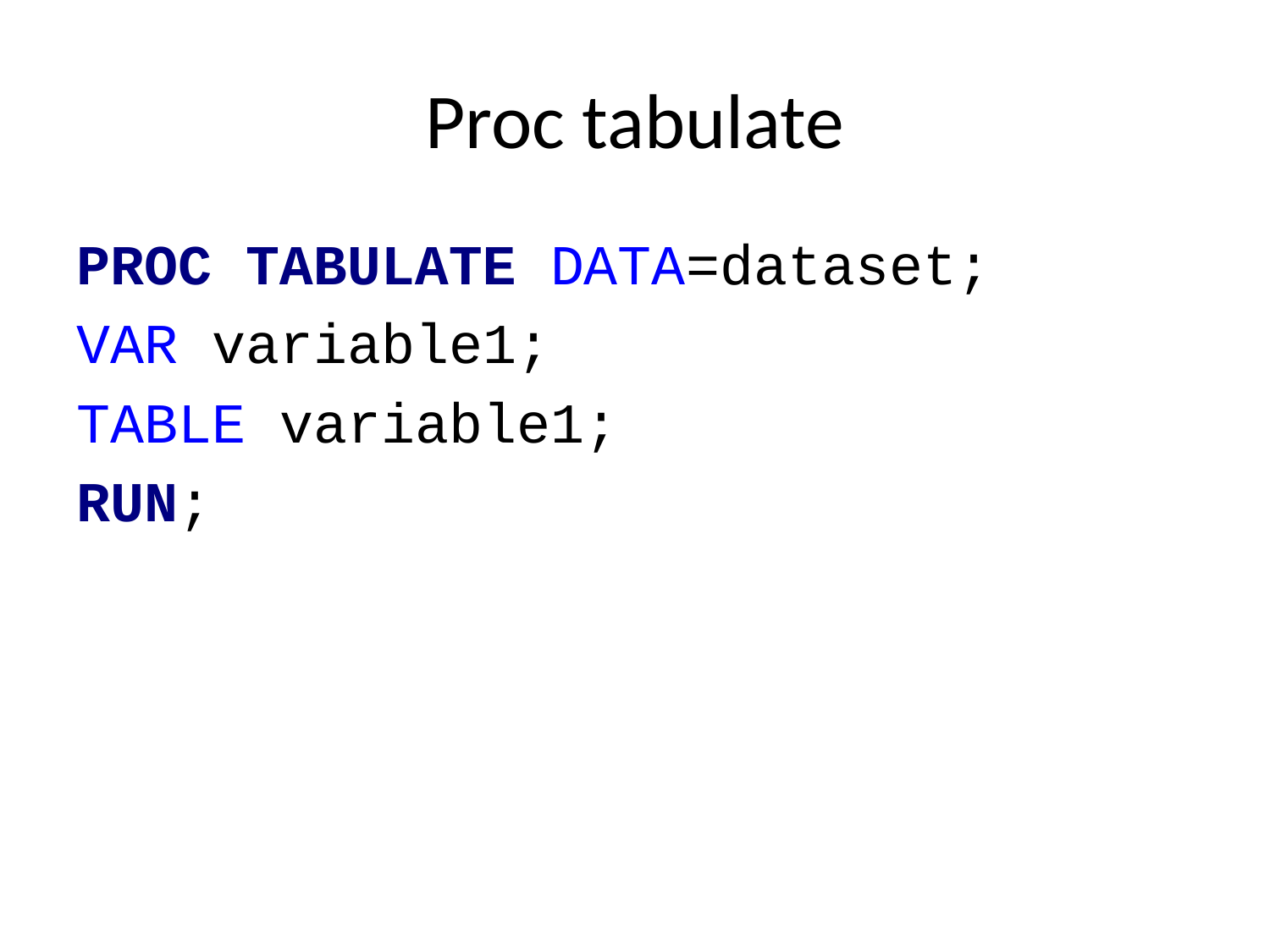

# Proc tabulate
PROC TABULATE DATA=dataset;
VAR variable1;
TABLE variable1;
RUN;